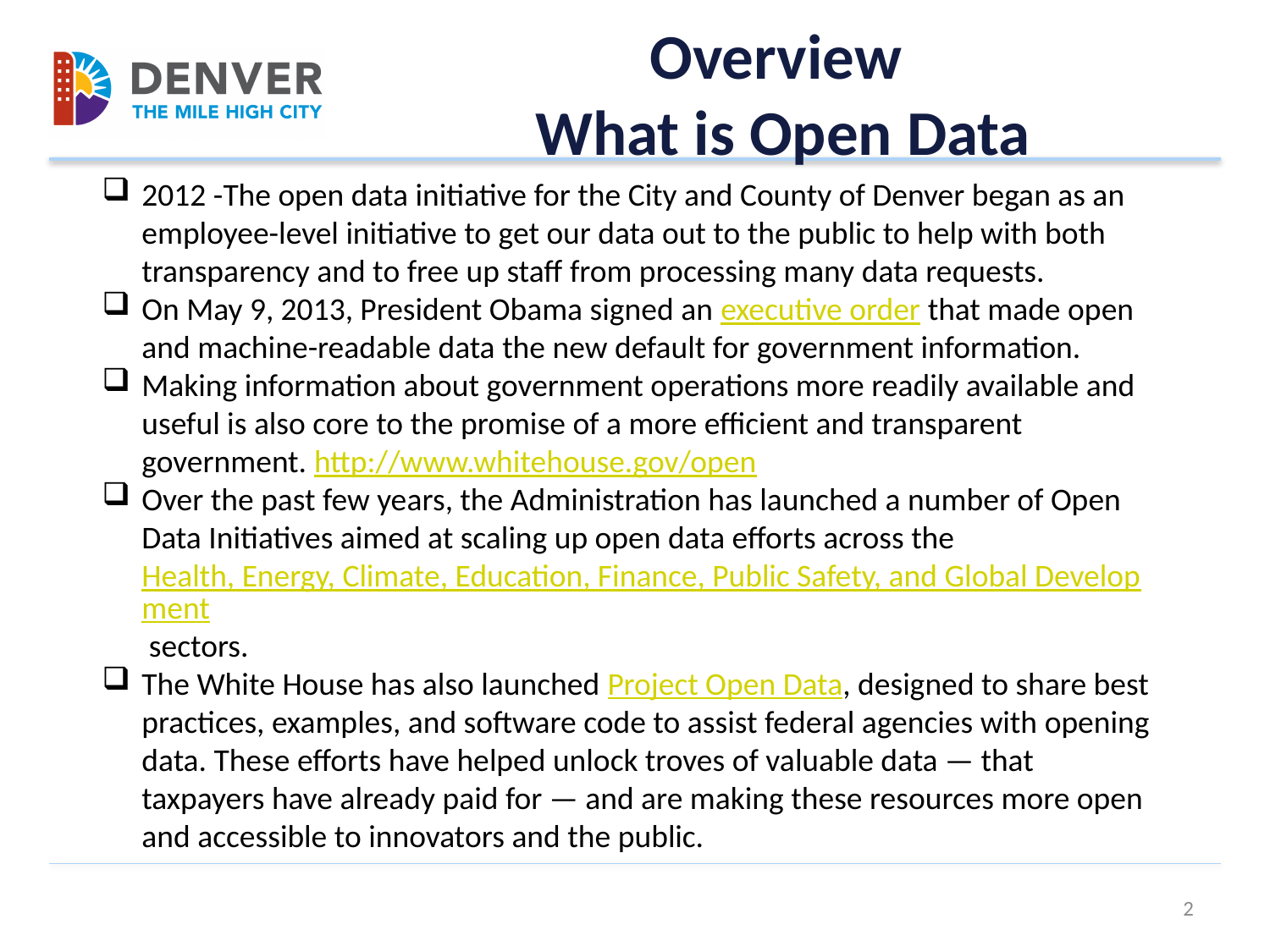

# Overview What is Open Data
2012 -The open data initiative for the City and County of Denver began as an employee-level initiative to get our data out to the public to help with both transparency and to free up staff from processing many data requests.
On May 9, 2013, President Obama signed an executive order that made open and machine-readable data the new default for government information.
Making information about government operations more readily available and useful is also core to the promise of a more efficient and transparent government. http://www.whitehouse.gov/open
Over the past few years, the Administration has launched a number of Open Data Initiatives aimed at scaling up open data efforts across the Health, Energy, Climate, Education, Finance, Public Safety, and Global Development sectors.
The White House has also launched Project Open Data, designed to share best practices, examples, and software code to assist federal agencies with opening data. These efforts have helped unlock troves of valuable data — that taxpayers have already paid for — and are making these resources more open and accessible to innovators and the public.

2